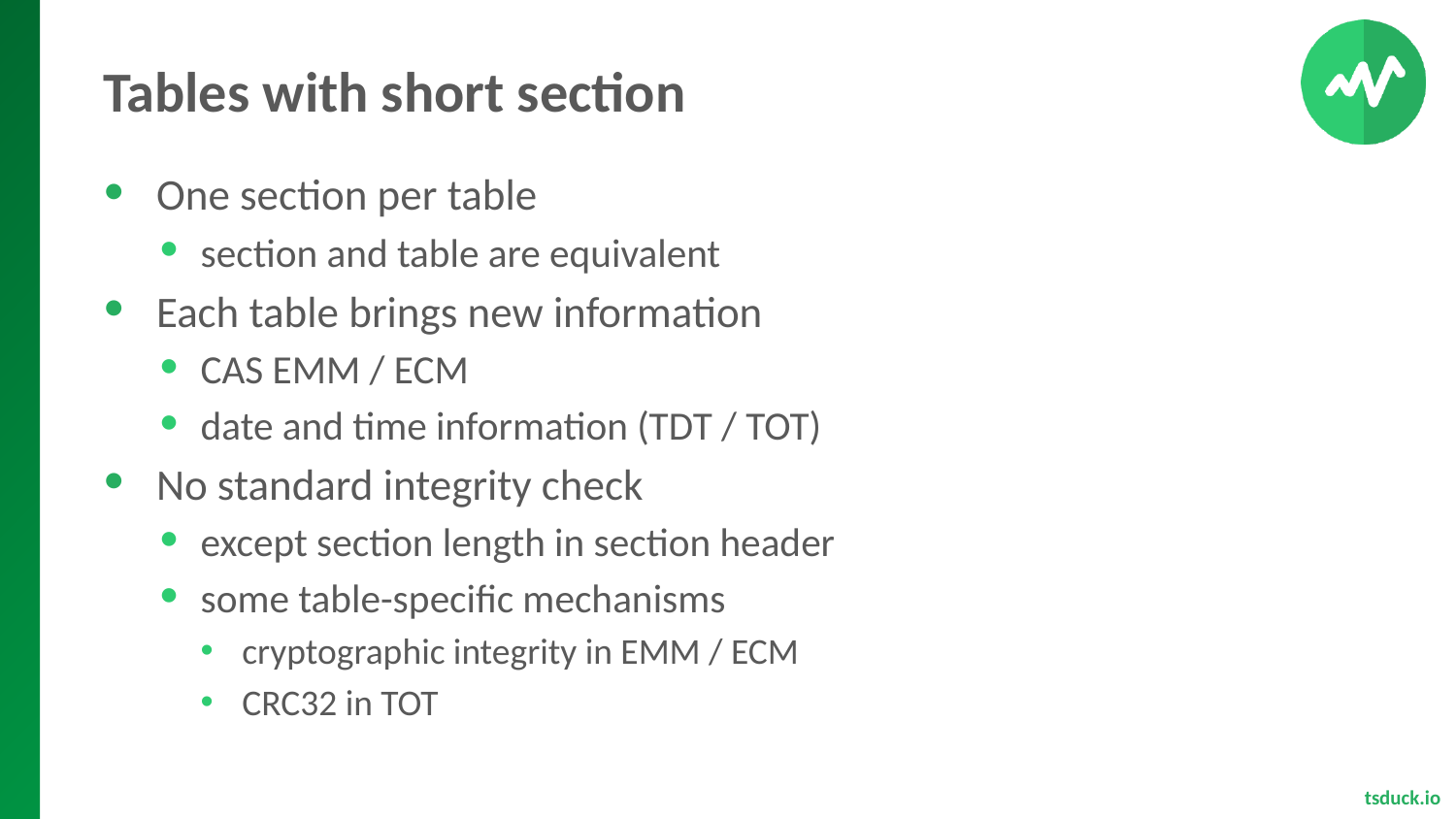

# Tables with short section
One section per table
section and table are equivalent
Each table brings new information
CAS EMM / ECM
date and time information (TDT / TOT)
No standard integrity check
except section length in section header
some table-specific mechanisms
cryptographic integrity in EMM / ECM
CRC32 in TOT